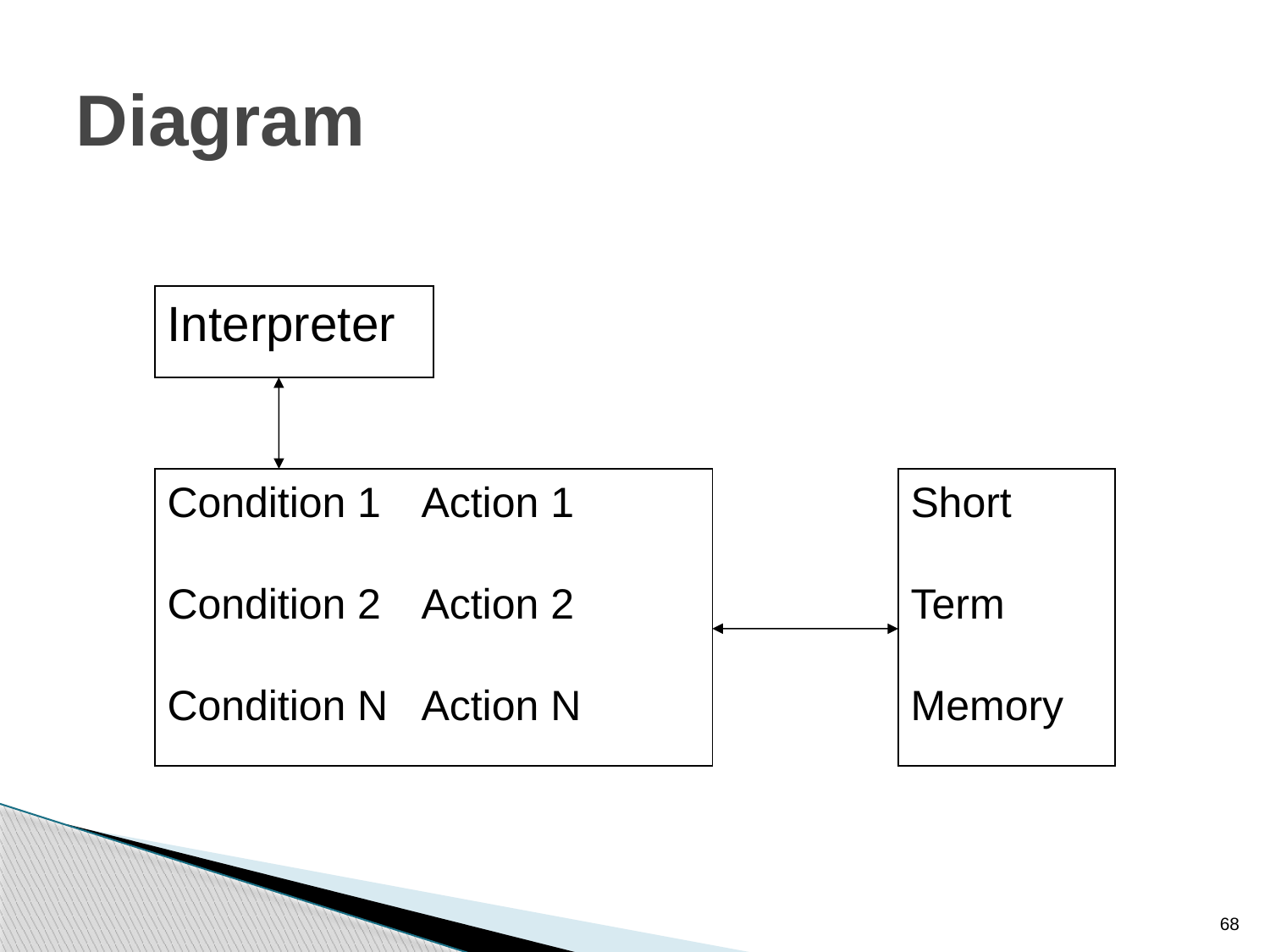

# Diagram
Interpreter

Condition 1	Action 1

Condition 2	Action 2

Condition N	Action N
Short

Term

Memory

68